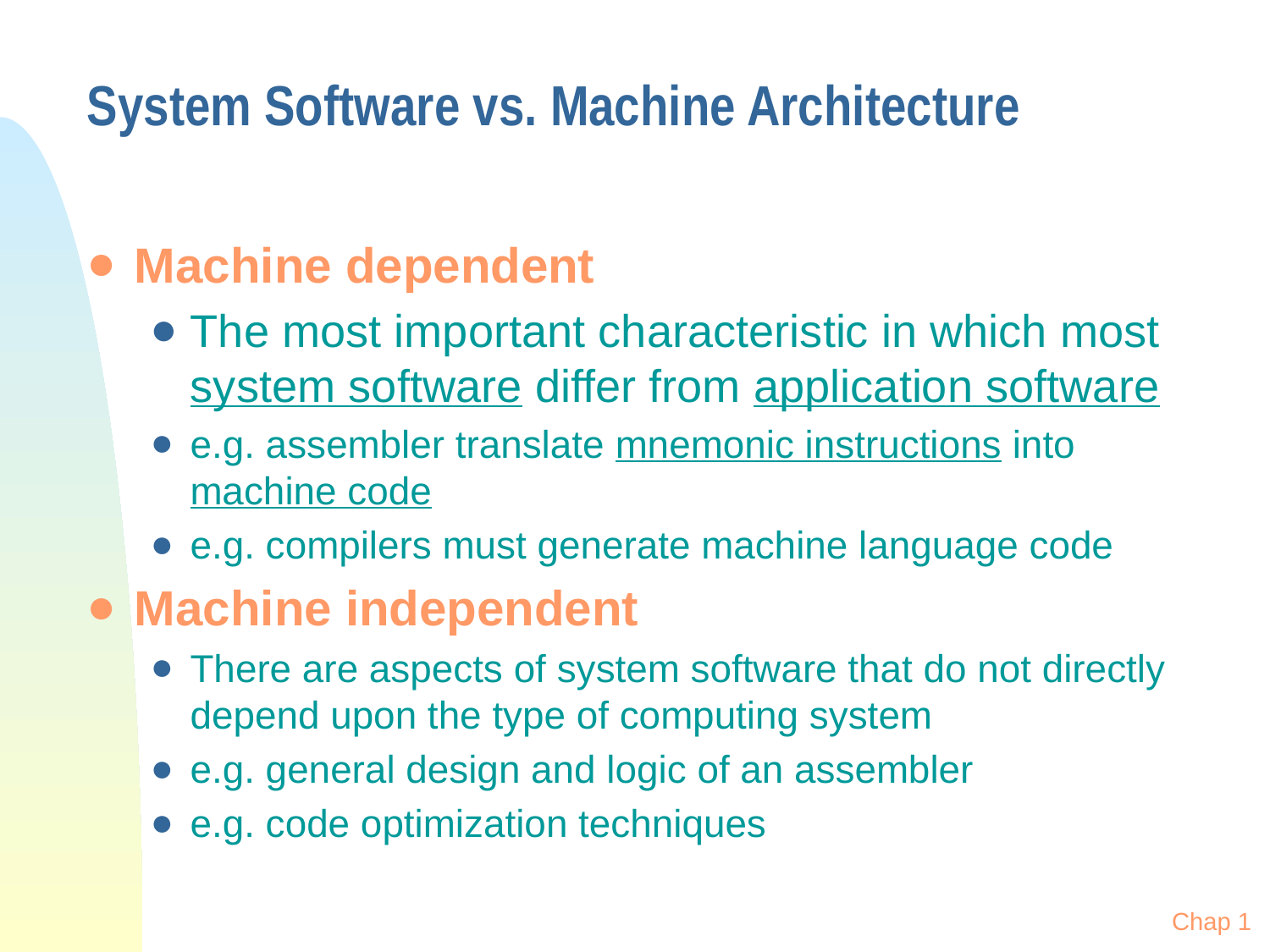

# System Software vs. Machine Architecture
Machine dependent
The most important characteristic in which most system software differ from application software
e.g. assembler translate mnemonic instructions into machine code
e.g. compilers must generate machine language code
Machine independent
There are aspects of system software that do not directly depend upon the type of computing system
e.g. general design and logic of an assembler
e.g. code optimization techniques
Chap 1